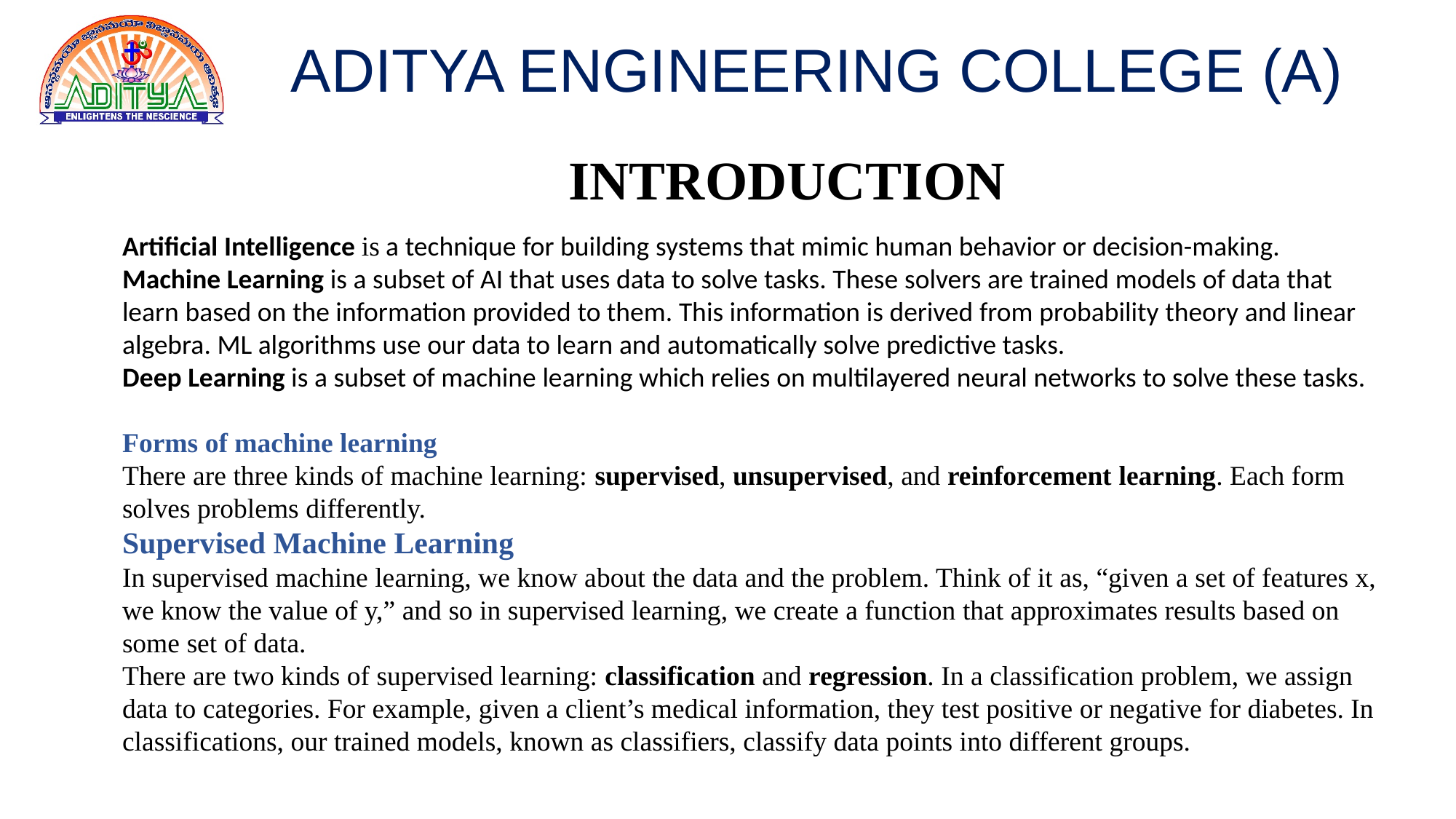

INTRODUCTION
Artificial Intelligence is a technique for building systems that mimic human behavior or decision-making.
Machine Learning is a subset of AI that uses data to solve tasks. These solvers are trained models of data that learn based on the information provided to them. This information is derived from probability theory and linear algebra. ML algorithms use our data to learn and automatically solve predictive tasks.
Deep Learning is a subset of machine learning which relies on multilayered neural networks to solve these tasks.

Forms of machine learning
There are three kinds of machine learning: supervised, unsupervised, and reinforcement learning. Each form solves problems differently.
Supervised Machine Learning
In supervised machine learning, we know about the data and the problem. Think of it as, “given a set of features x, we know the value of y,” and so in supervised learning, we create a function that approximates results based on some set of data.
There are two kinds of supervised learning: classification and regression. In a classification problem, we assign data to categories. For example, given a client’s medical information, they test positive or negative for diabetes. In classifications, our trained models, known as classifiers, classify data points into different groups.